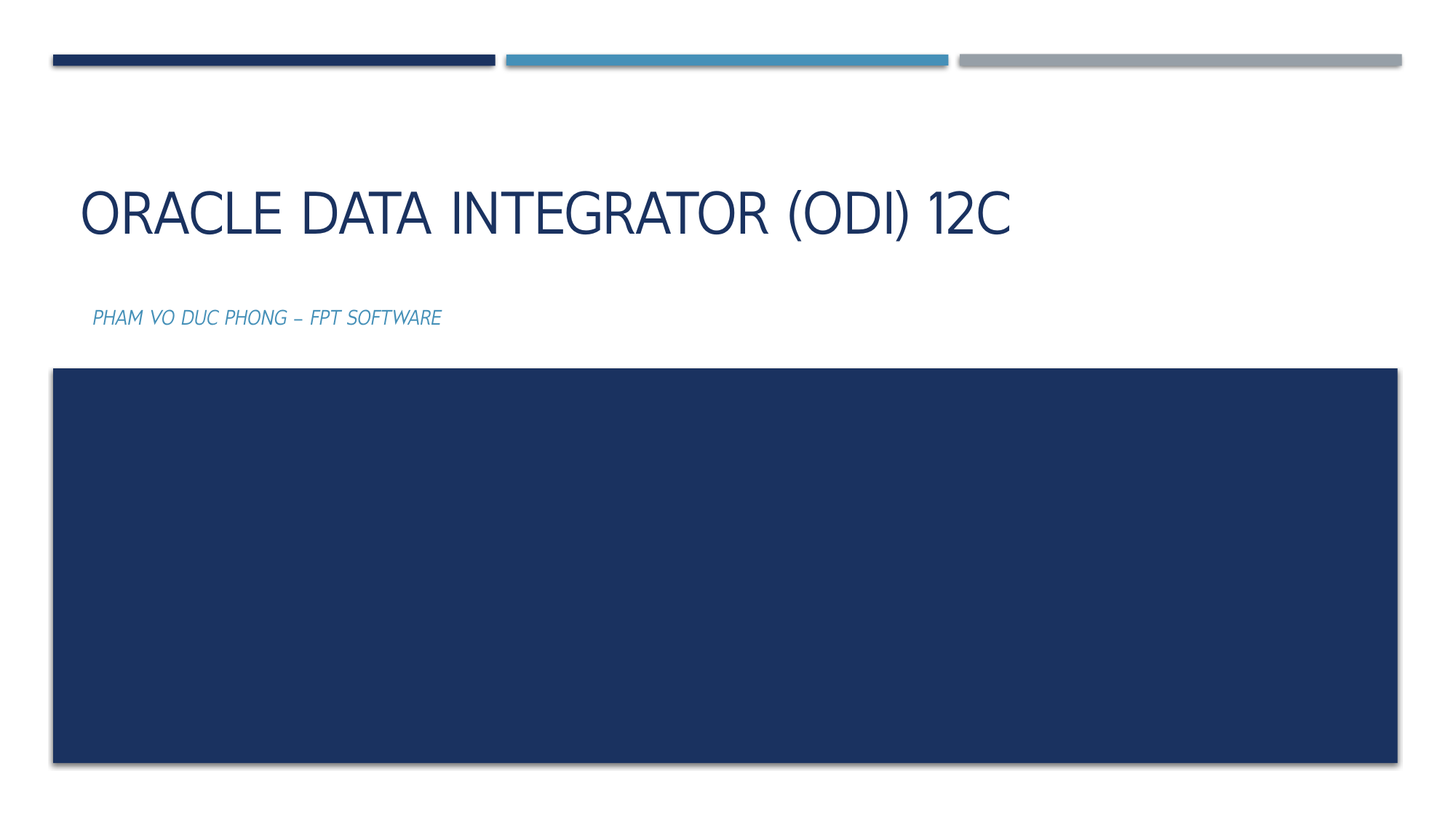

# Oracle Data Integrator (ODI) 12c
Pham vo duc phong – fpt software